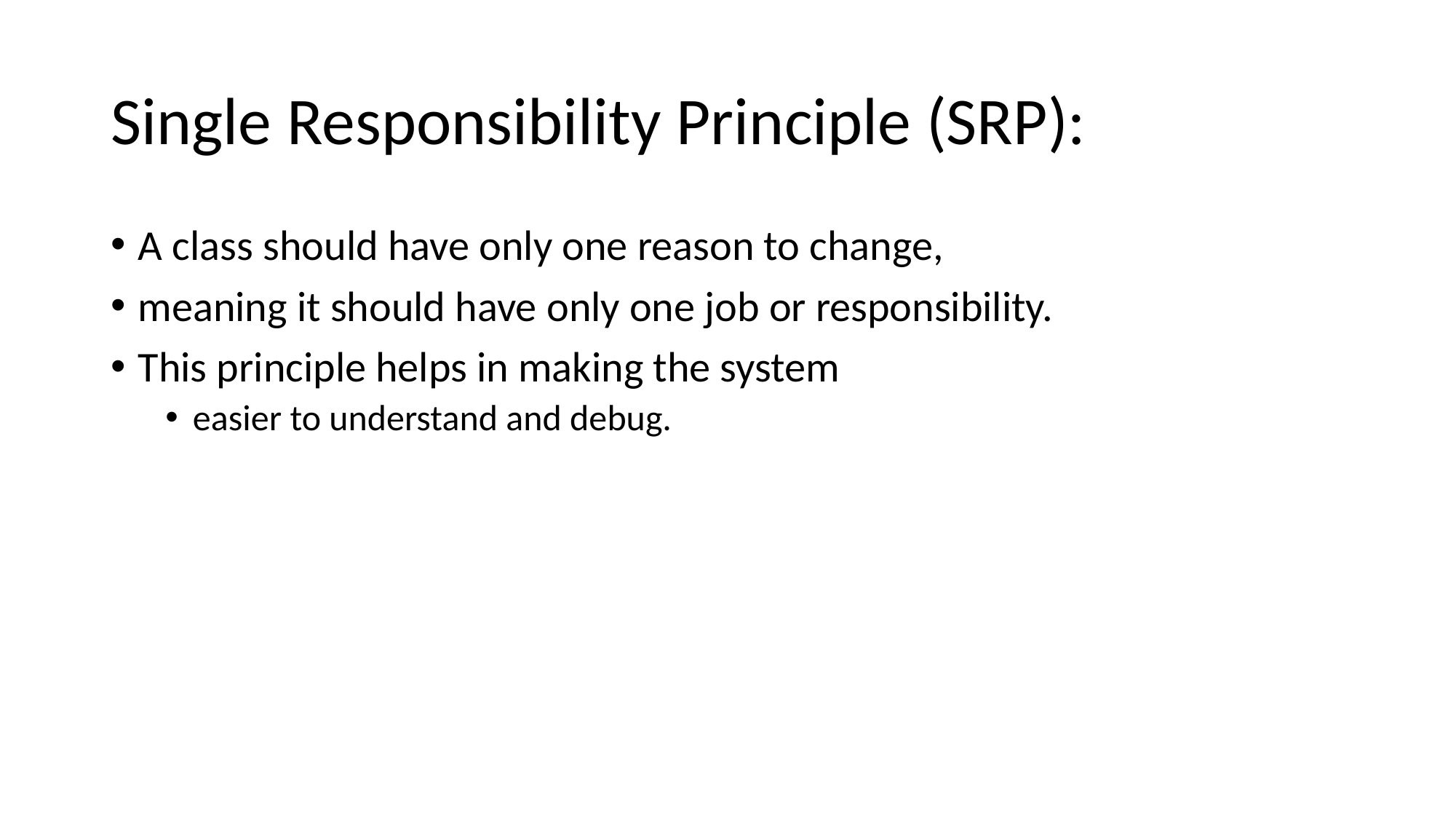

# Single Responsibility Principle (SRP):
A class should have only one reason to change,
meaning it should have only one job or responsibility.
This principle helps in making the system
easier to understand and debug.